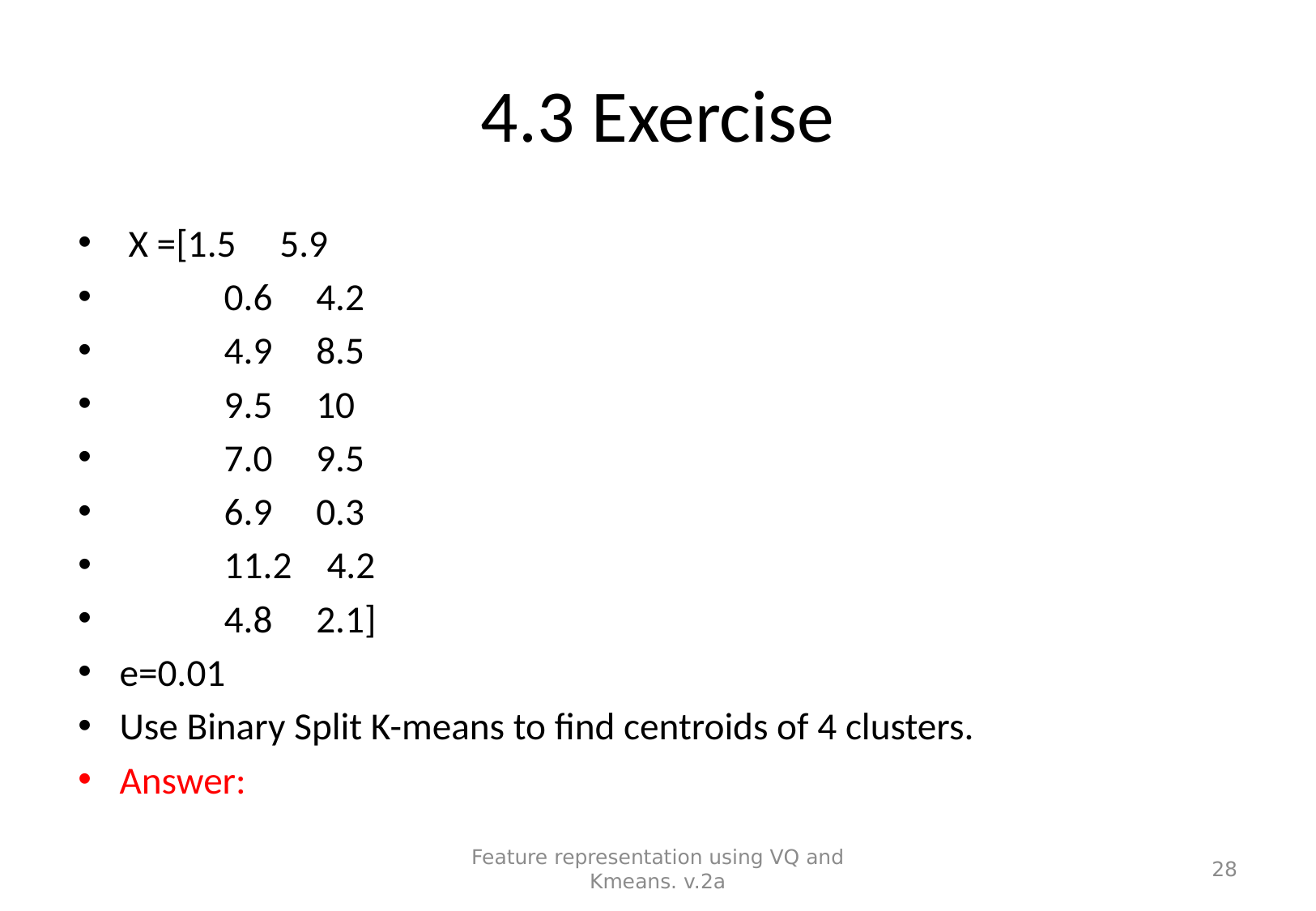

# 4.3 Exercise
 X =[1.5     5.9
            0.6     4.2
            4.9     8.5
            9.5     10
            7.0     9.5
            6.9     0.3
            11.2    4.2
            4.8     2.1]
e=0.01
Use Binary Split K-means to find centroids of 4 clusters.
Answer:

Feature representation using VQ and Kmeans. v.2a
28